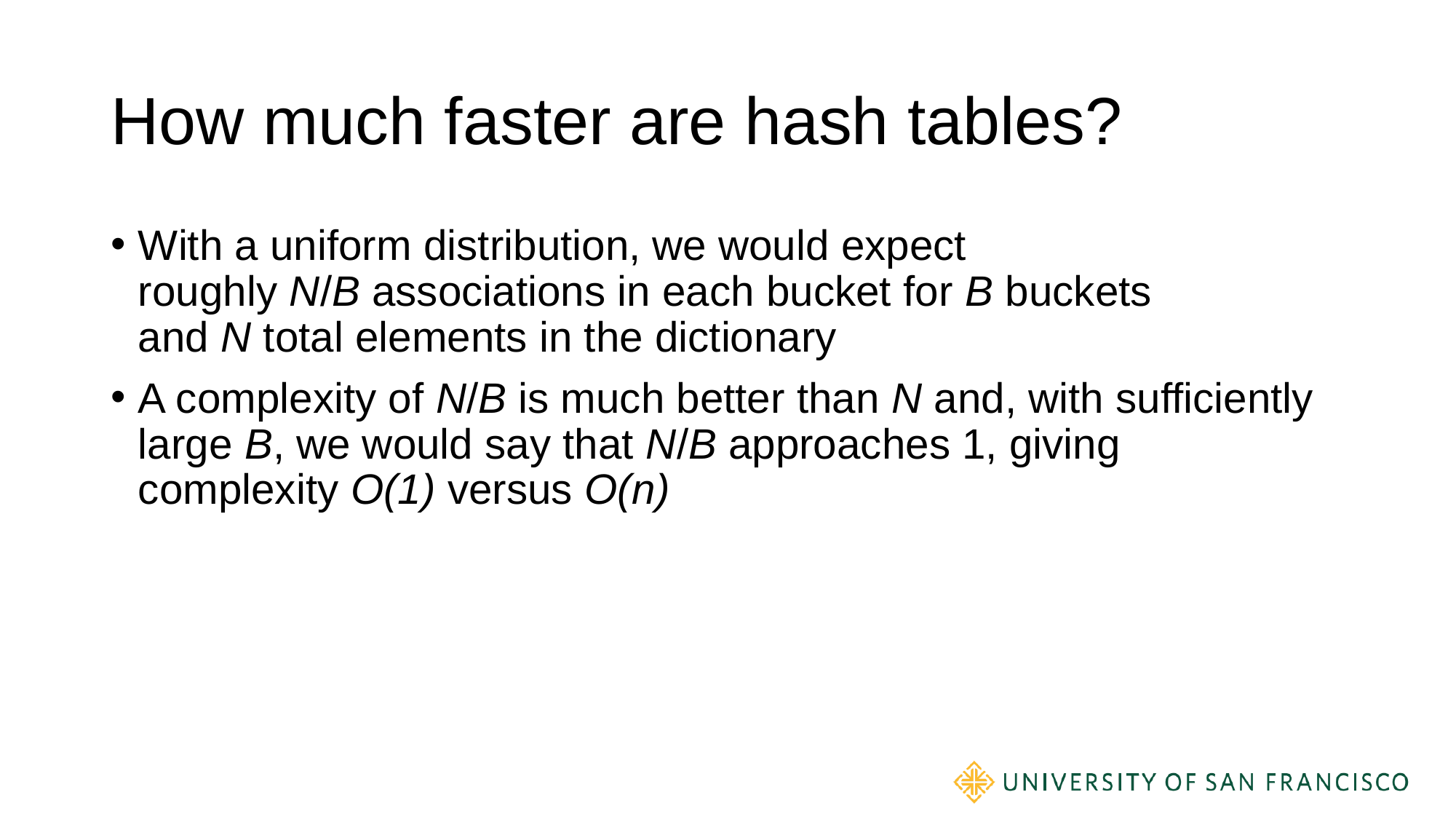

# How much faster are hash tables?
With a uniform distribution, we would expect roughly N/B associations in each bucket for B buckets and N total elements in the dictionary
A complexity of N/B is much better than N and, with sufficiently large B, we would say that N/B approaches 1, giving complexity O(1) versus O(n)